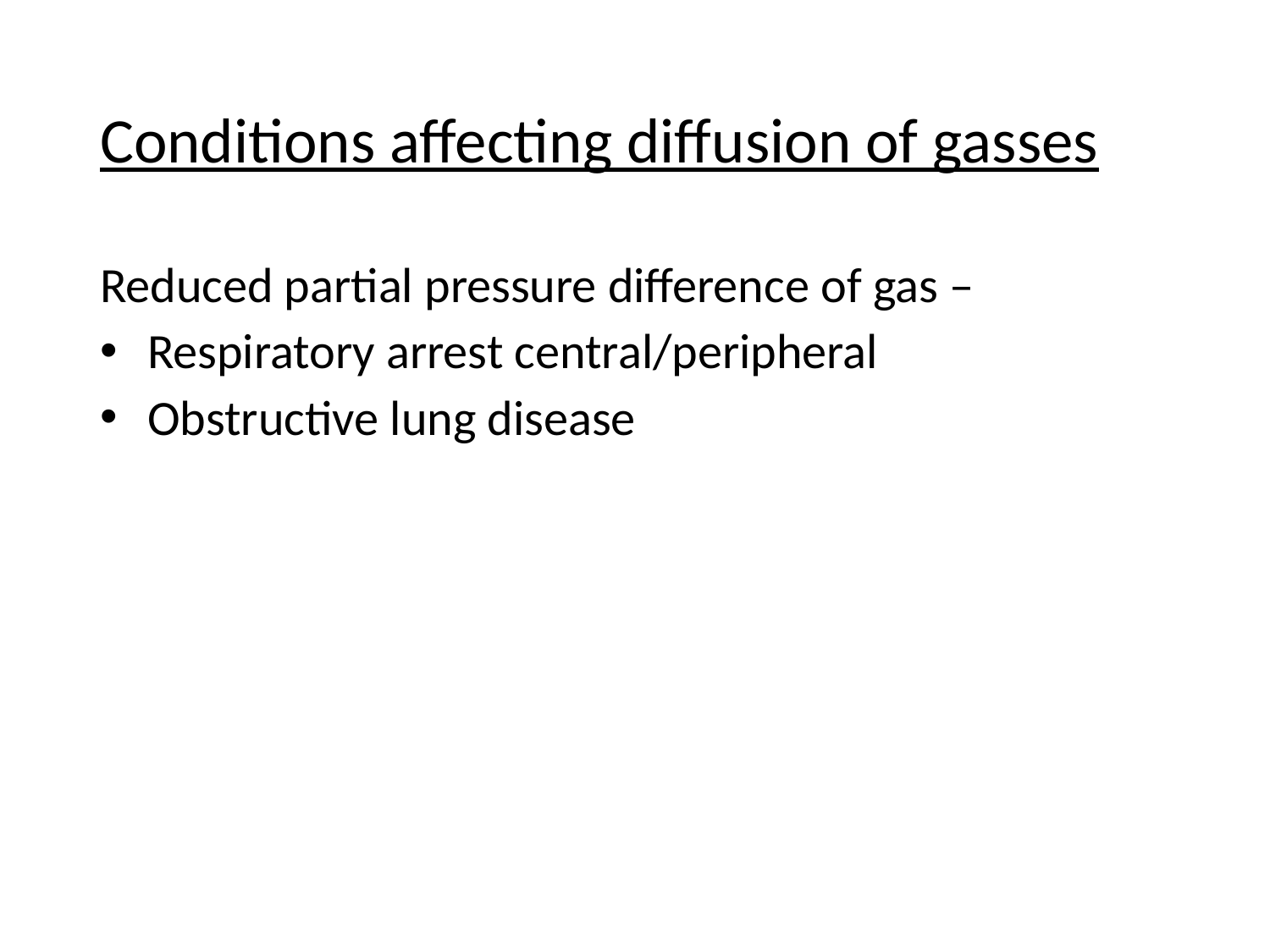

# Conditions affecting diffusion of gasses
Reduced partial pressure difference of gas –
Respiratory arrest central/peripheral
Obstructive lung disease